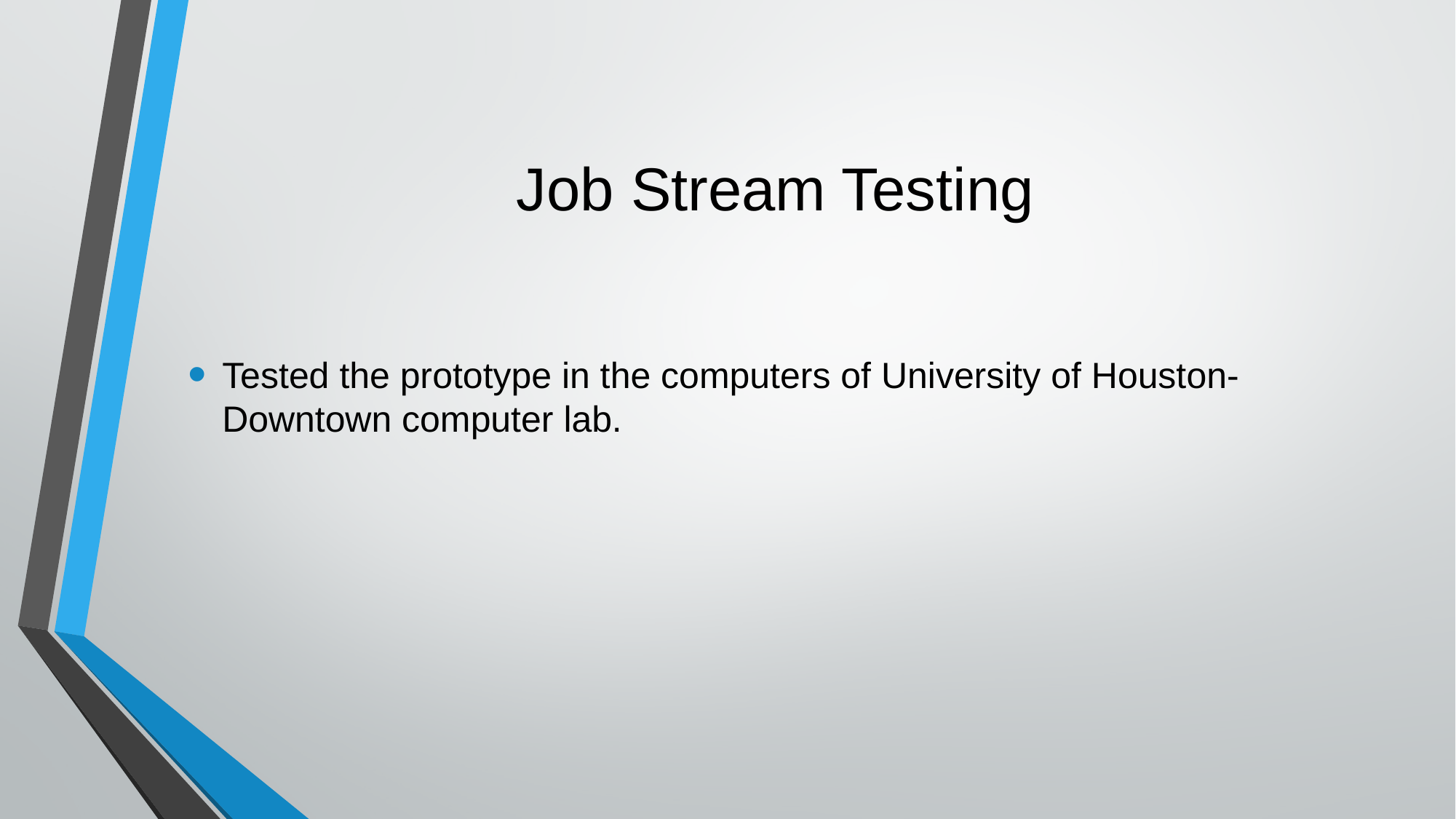

# Job Stream Testing
Tested the prototype in the computers of University of Houston-Downtown computer lab.